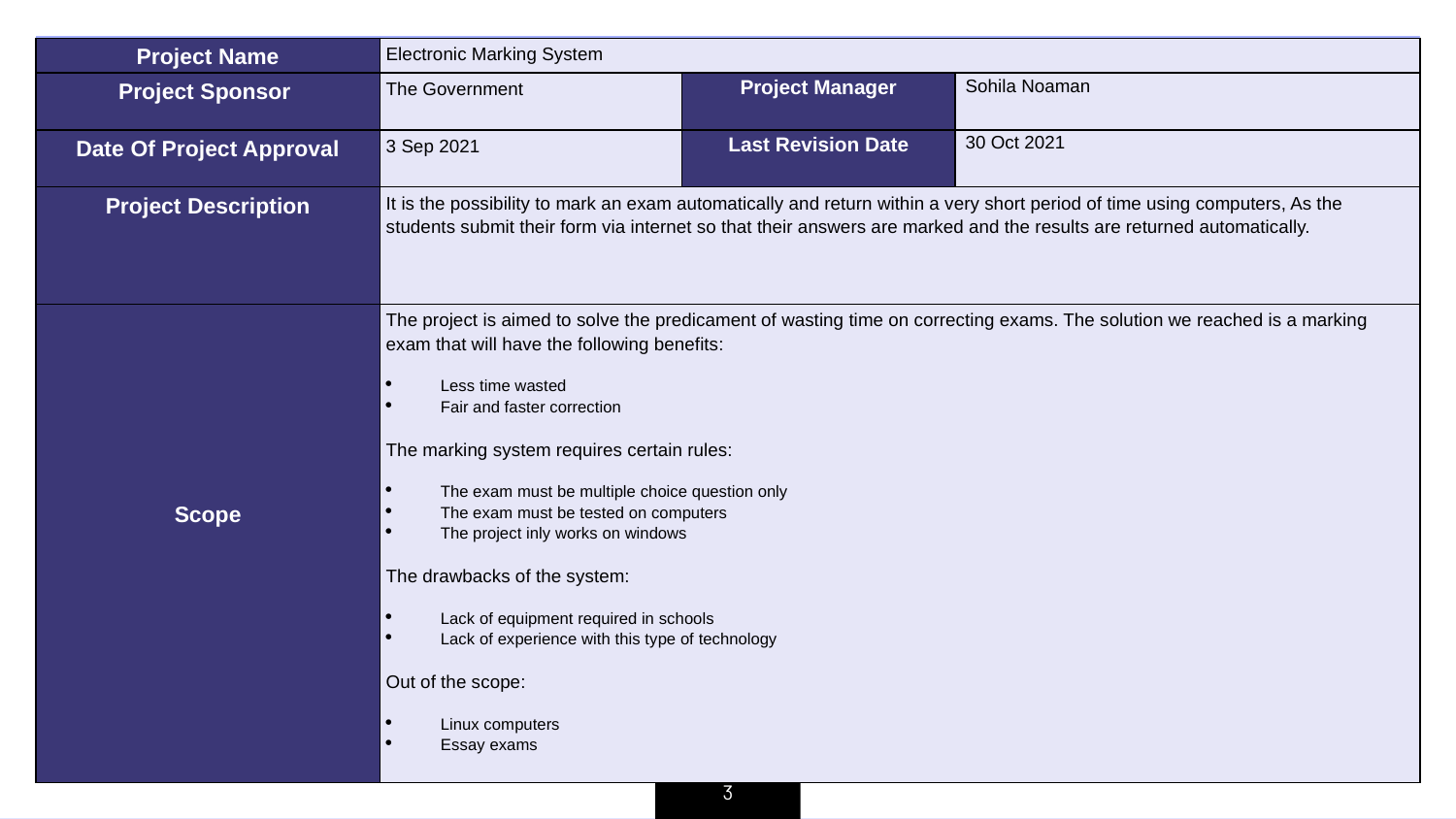

| Project Name | Electronic Marking System |  |  |
| --- | --- | --- | --- |
| Project Sponsor | The Government | Project Manager | Sohila Noaman |
| Date Of Project Approval | 3 Sep 2021 | Last Revision Date | 30 Oct 2021 |
| Project Description | It is the possibility to mark an exam automatically and return within a very short period of time using computers, As the students submit their form via internet so that their answers are marked and the results are returned automatically. |  |  |
| Scope | The project is aimed to solve the predicament of wasting time on correcting exams. The solution we reached is a marking exam that will have the following benefits: Less time wasted Fair and faster correction The marking system requires certain rules: The exam must be multiple choice question only The exam must be tested on computers The project inly works on windows The drawbacks of the system: Lack of equipment required in schools Lack of experience with this type of technology Out of the scope: Linux computers Essay exams |  |  |
3